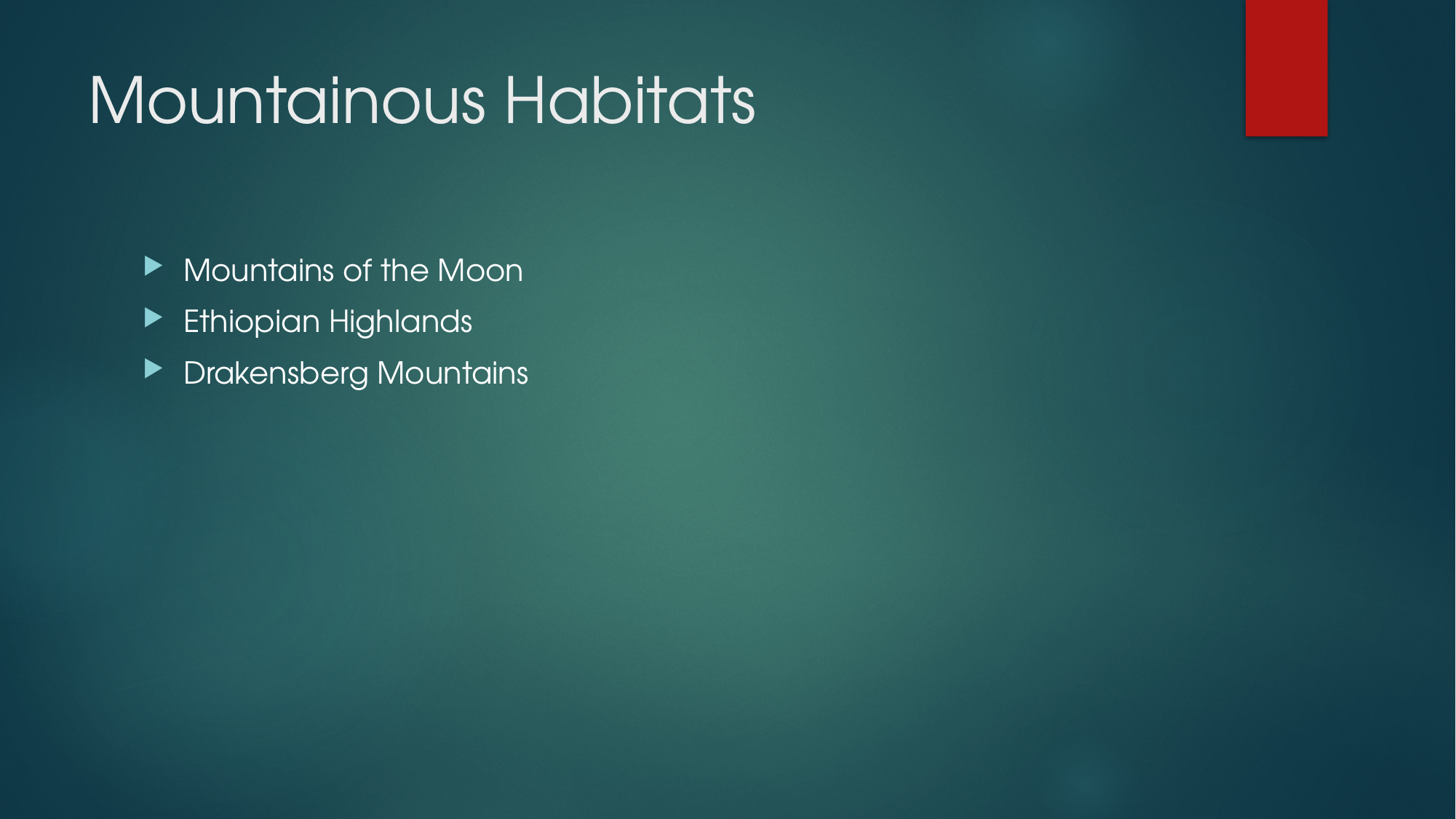

# Mountainous Habitats
Mountains of the Moon
Ethiopian Highlands
Drakensberg Mountains